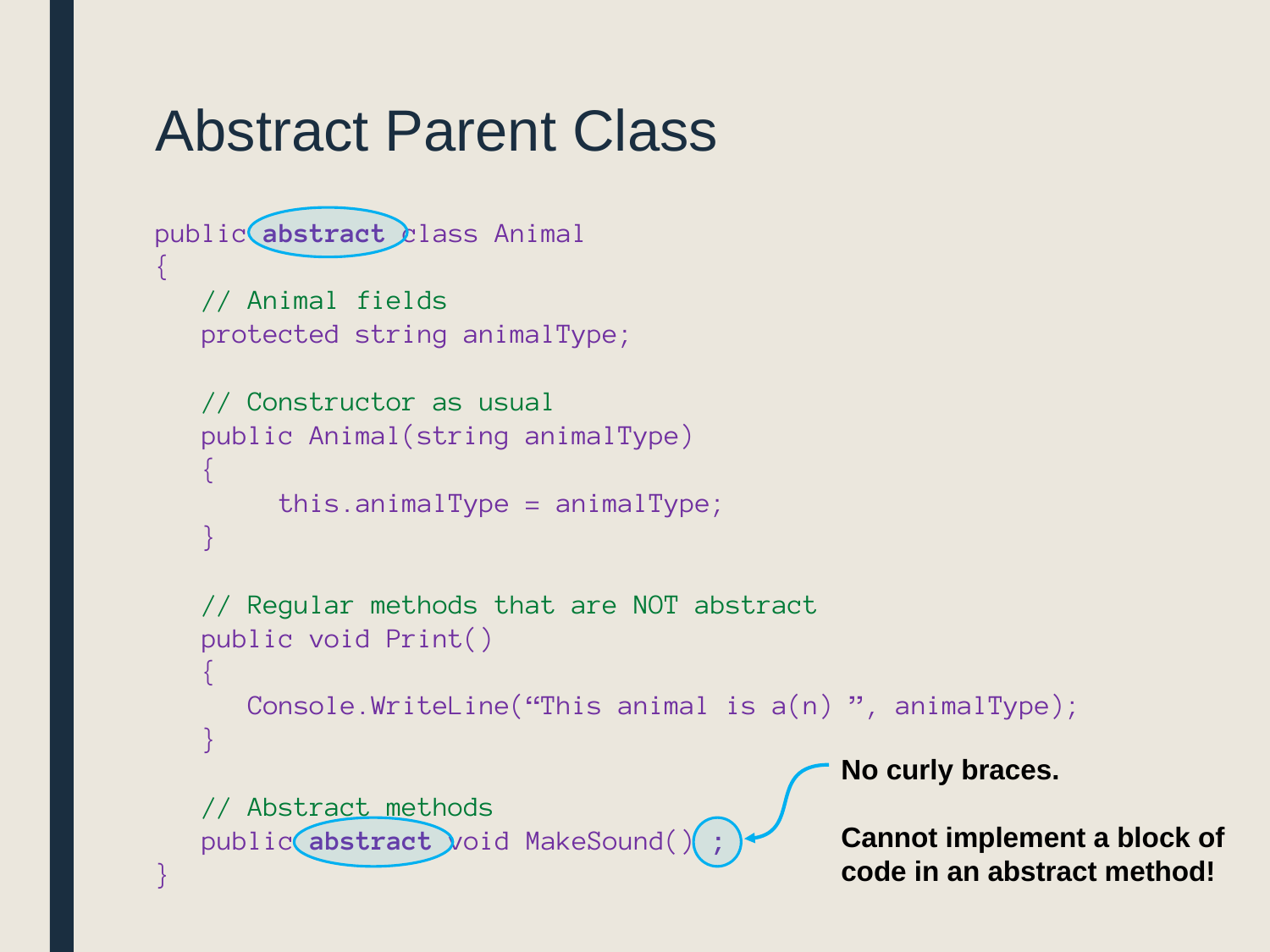

# Abstract Parent Class
public abstract class Animal
{
   // Animal fields
   protected string animalType;

   // Constructor as usual
   public Animal(string animalType)
   {
        this.animalType = animalType;
   }

   // Regular methods that are NOT abstract
   public void Print()
   {
      Console.WriteLine(“This animal is a(n) ”, animalType);
   }

   // Abstract methods
   public abstract void MakeSound() ;
}

No curly braces.

Cannot implement a block of code in an abstract method!